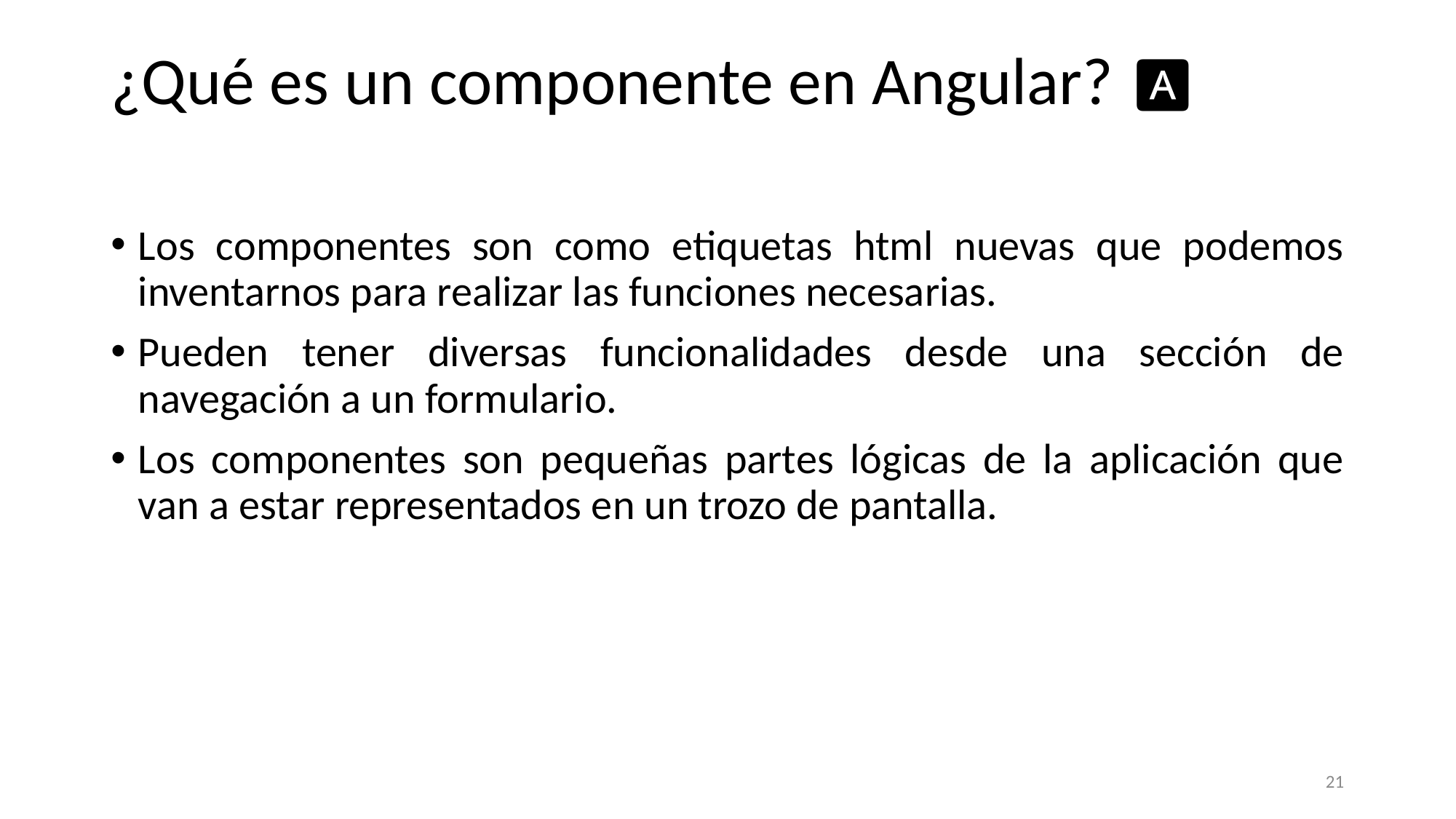

# ¿Qué es un componente en Angular? 🅰️
Los componentes son como etiquetas html nuevas que podemos inventarnos para realizar las funciones necesarias.
Pueden tener diversas funcionalidades desde una sección de navegación a un formulario.
Los componentes son pequeñas partes lógicas de la aplicación que van a estar representados en un trozo de pantalla.
21